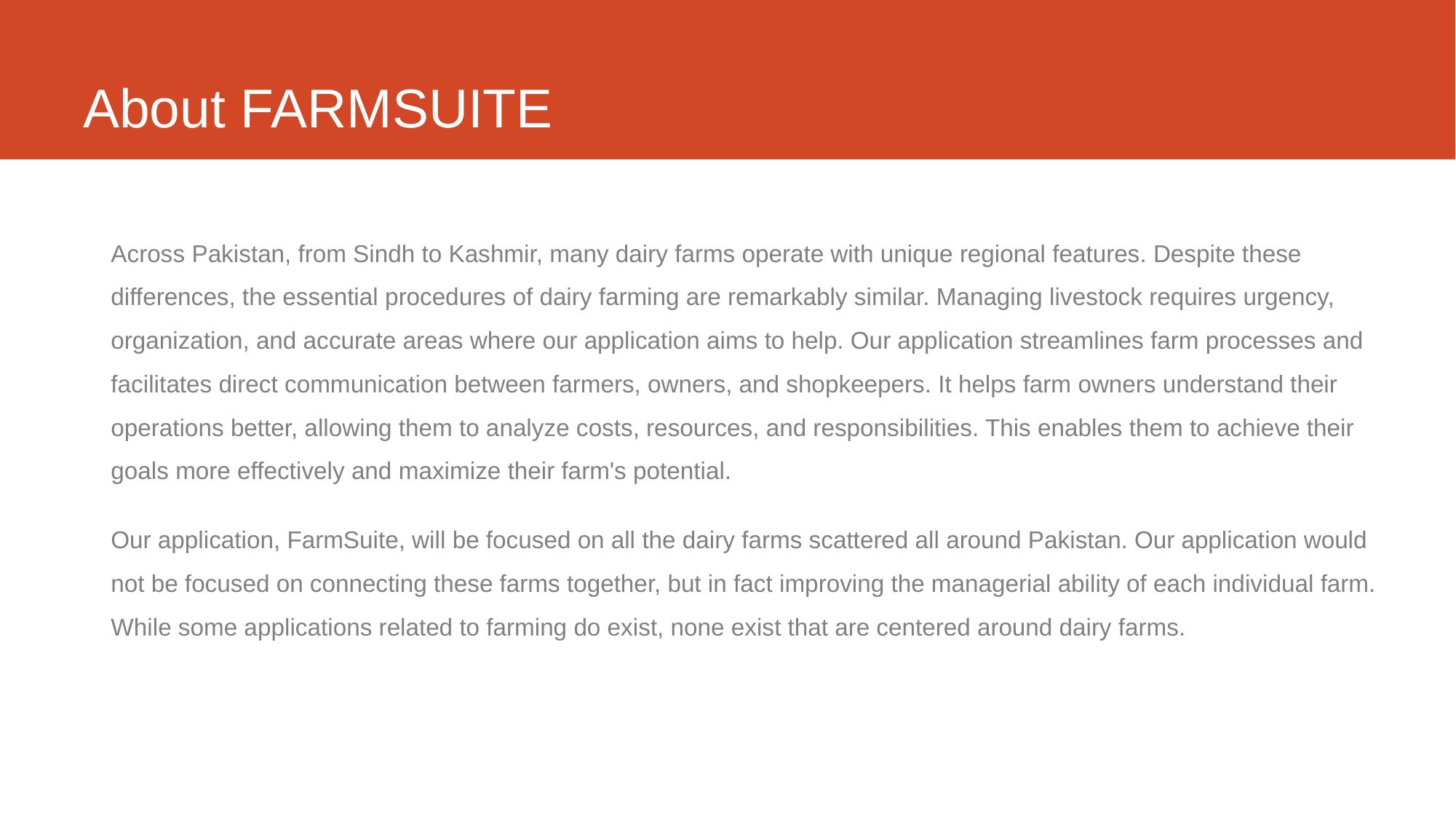

# About FARMSUITE
Across Pakistan, from Sindh to Kashmir, many dairy farms operate with unique regional features. Despite these differences, the essential procedures of dairy farming are remarkably similar. Managing livestock requires urgency, organization, and accurate areas where our application aims to help. Our application streamlines farm processes and facilitates direct communication between farmers, owners, and shopkeepers. It helps farm owners understand their operations better, allowing them to analyze costs, resources, and responsibilities. This enables them to achieve their goals more effectively and maximize their farm's potential.
Our application, FarmSuite, will be focused on all the dairy farms scattered all around Pakistan. Our application would not be focused on connecting these farms together, but in fact improving the managerial ability of each individual farm. While some applications related to farming do exist, none exist that are centered around dairy farms.